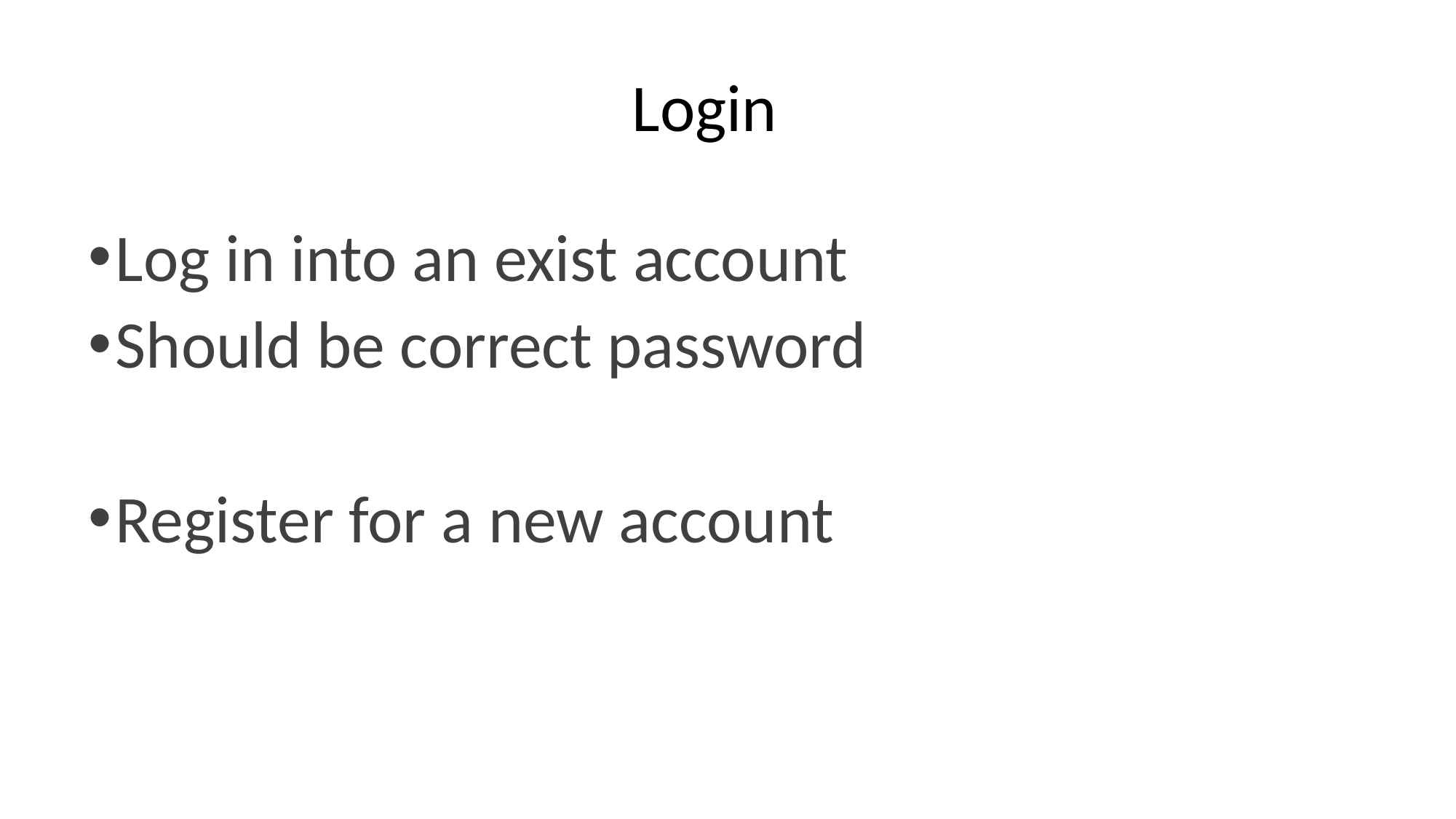

# Login
Log in into an exist account
Should be correct password

Register for a new account